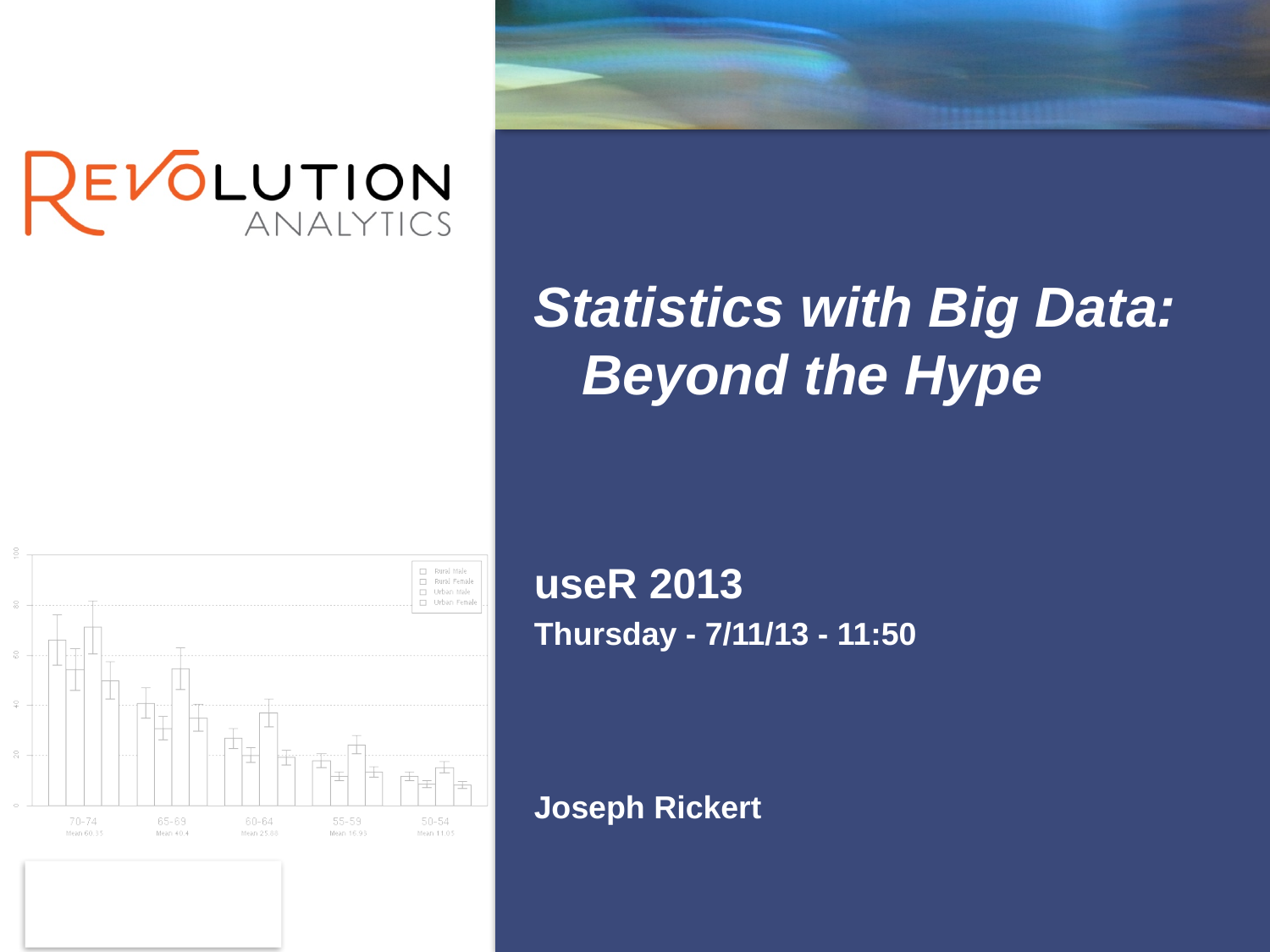

Statistics with Big Data: Beyond the Hype
useR 2013
Thursday - 7/11/13 - 11:50

Joseph Rickert